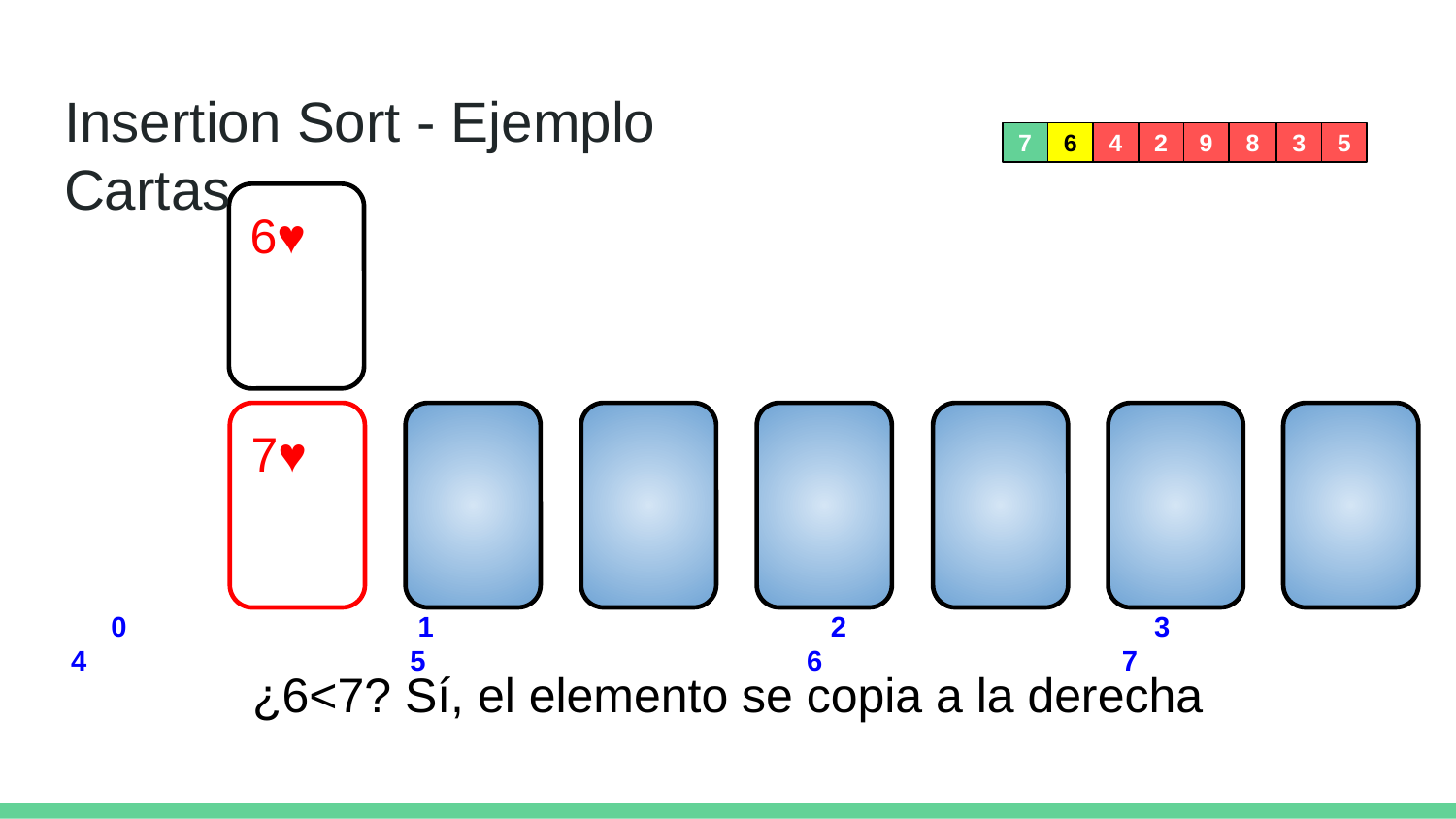

# Insertion Sort - Ejemplo Cartas

7
6
4
2
9
8
3
5
6♥
7♥

     0		       1			    2		        3		  4		      5			 6		    7
¿6<7? Sí, el elemento se copia a la derecha